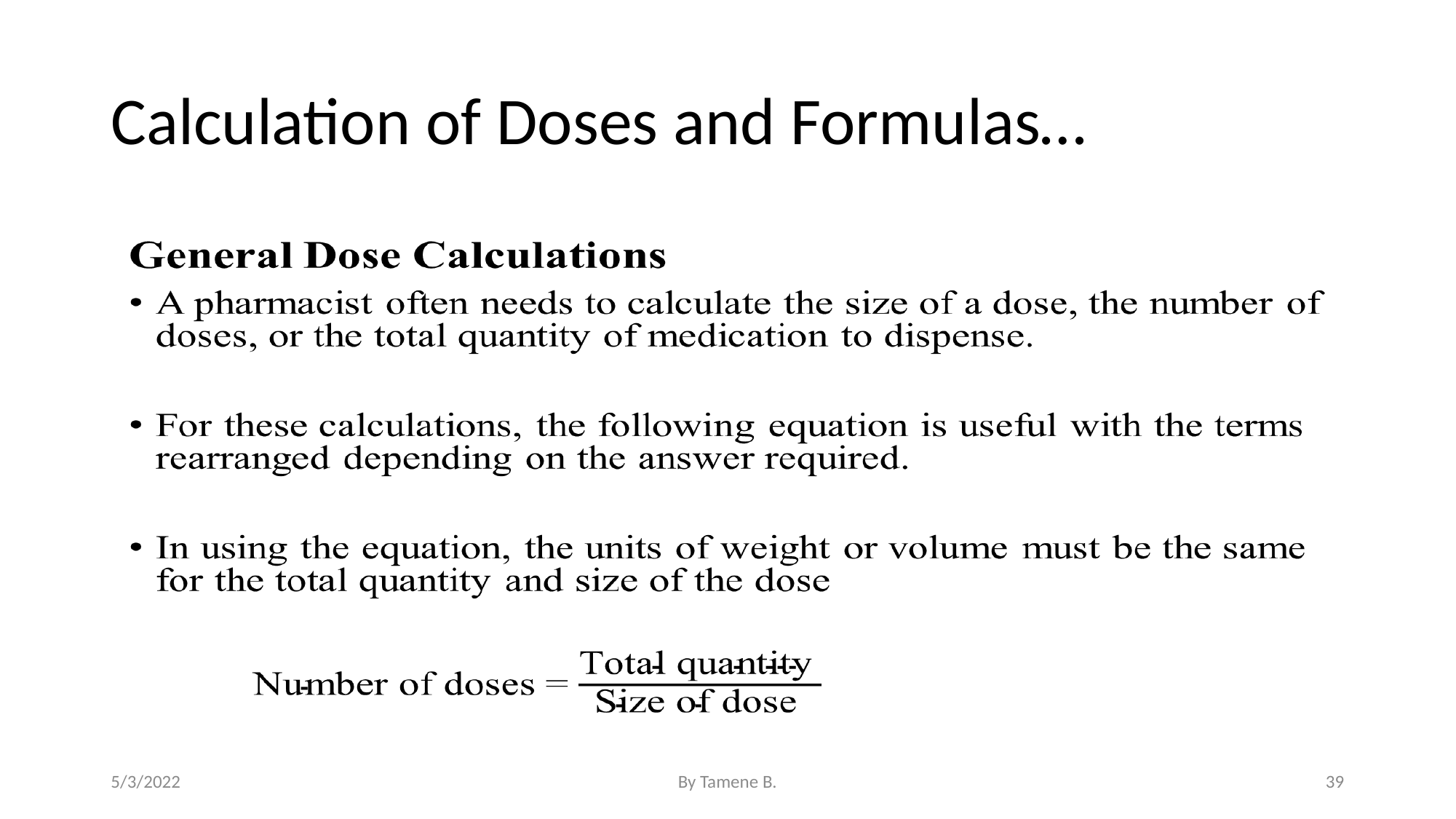

# Calculation of Doses and Formulas…

5/3/2022
By Tamene B.
39